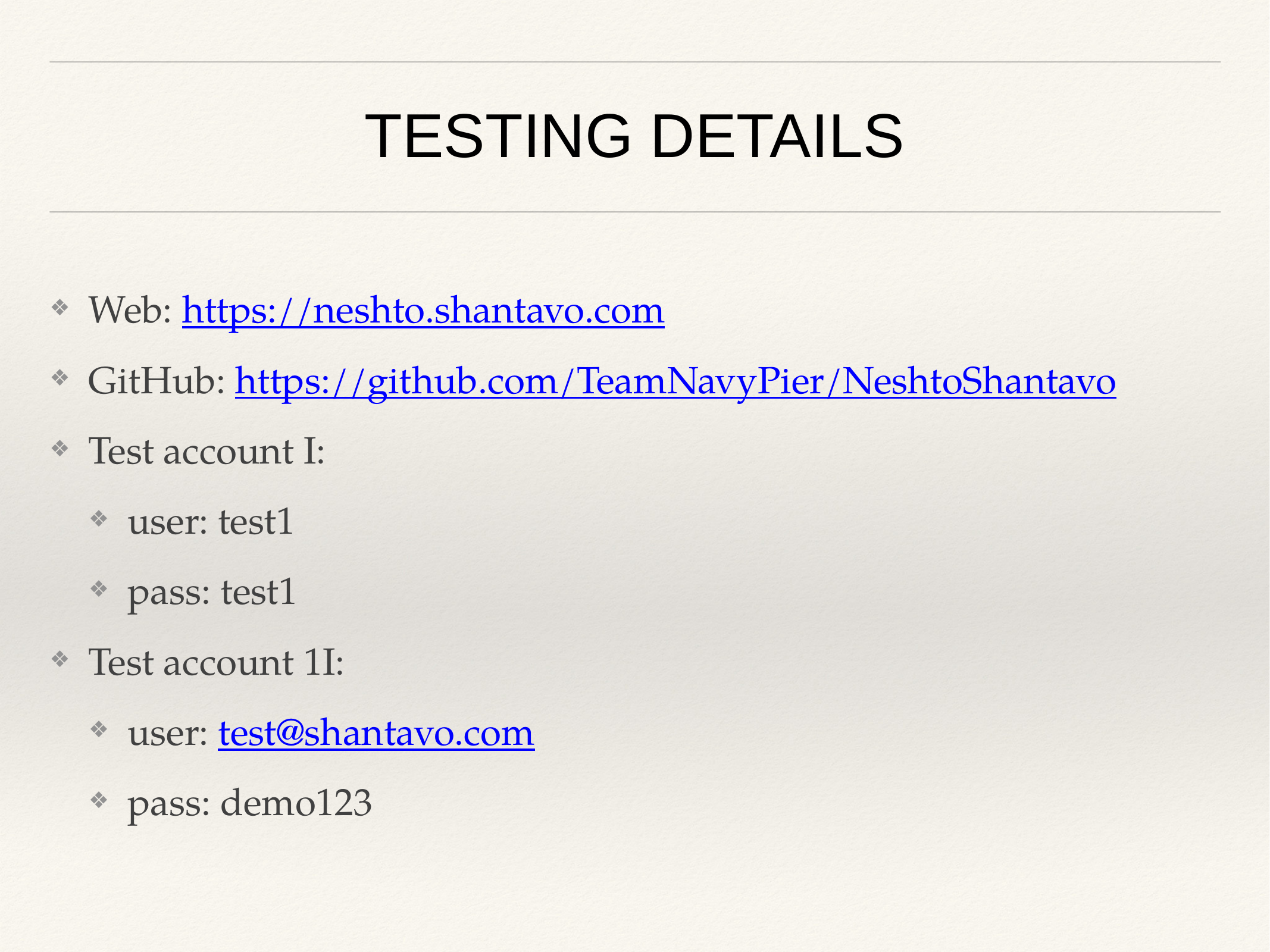

# Testing details
Web: https://neshto.shantavo.com
GitHub: https://github.com/TeamNavyPier/NeshtoShantavo
Test account I:
user: test1
pass: test1
Test account 1I:
user: test@shantavo.com
pass: demo123